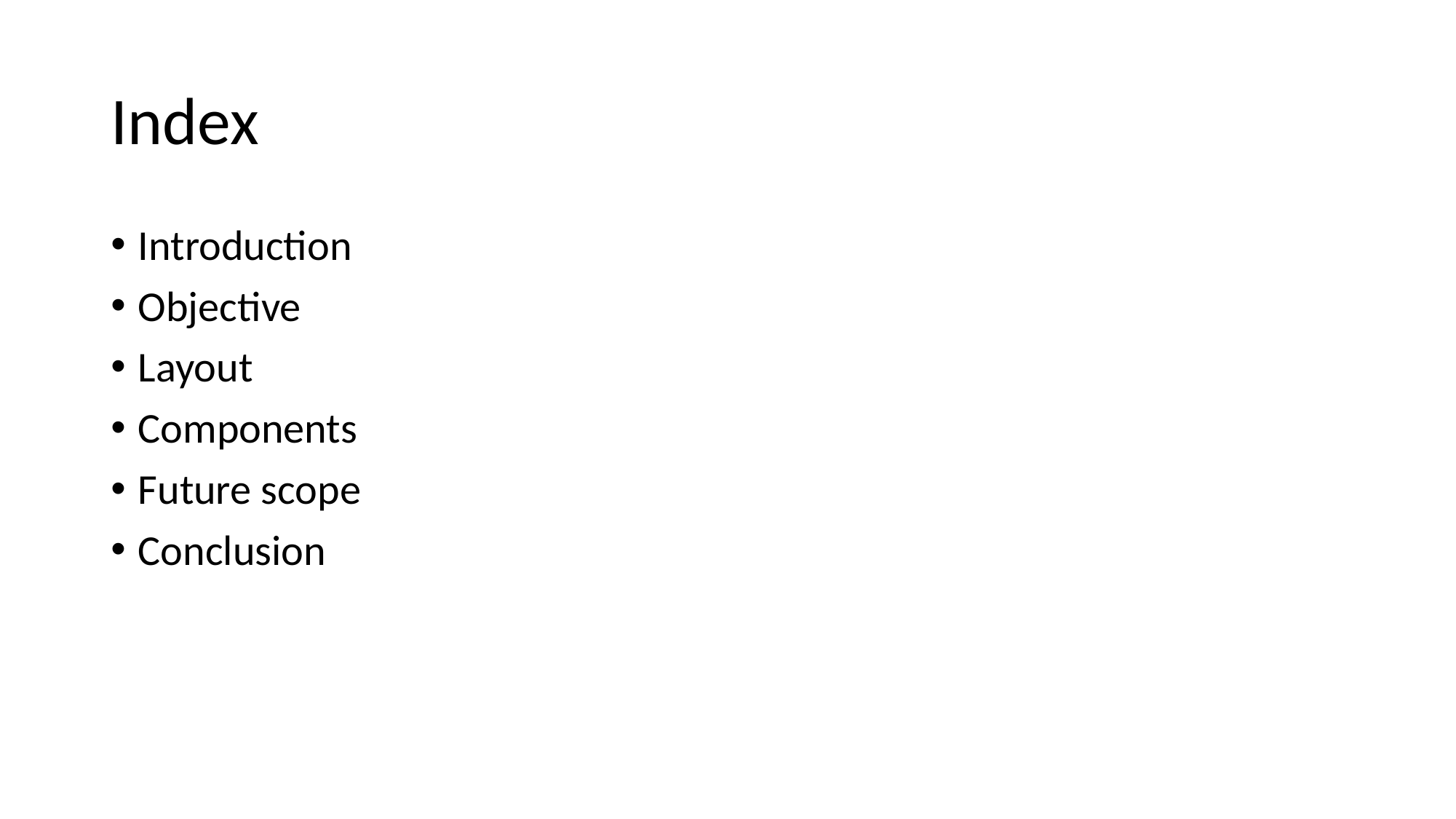

# Index
Introduction
Objective
Layout
Components
Future scope
Conclusion